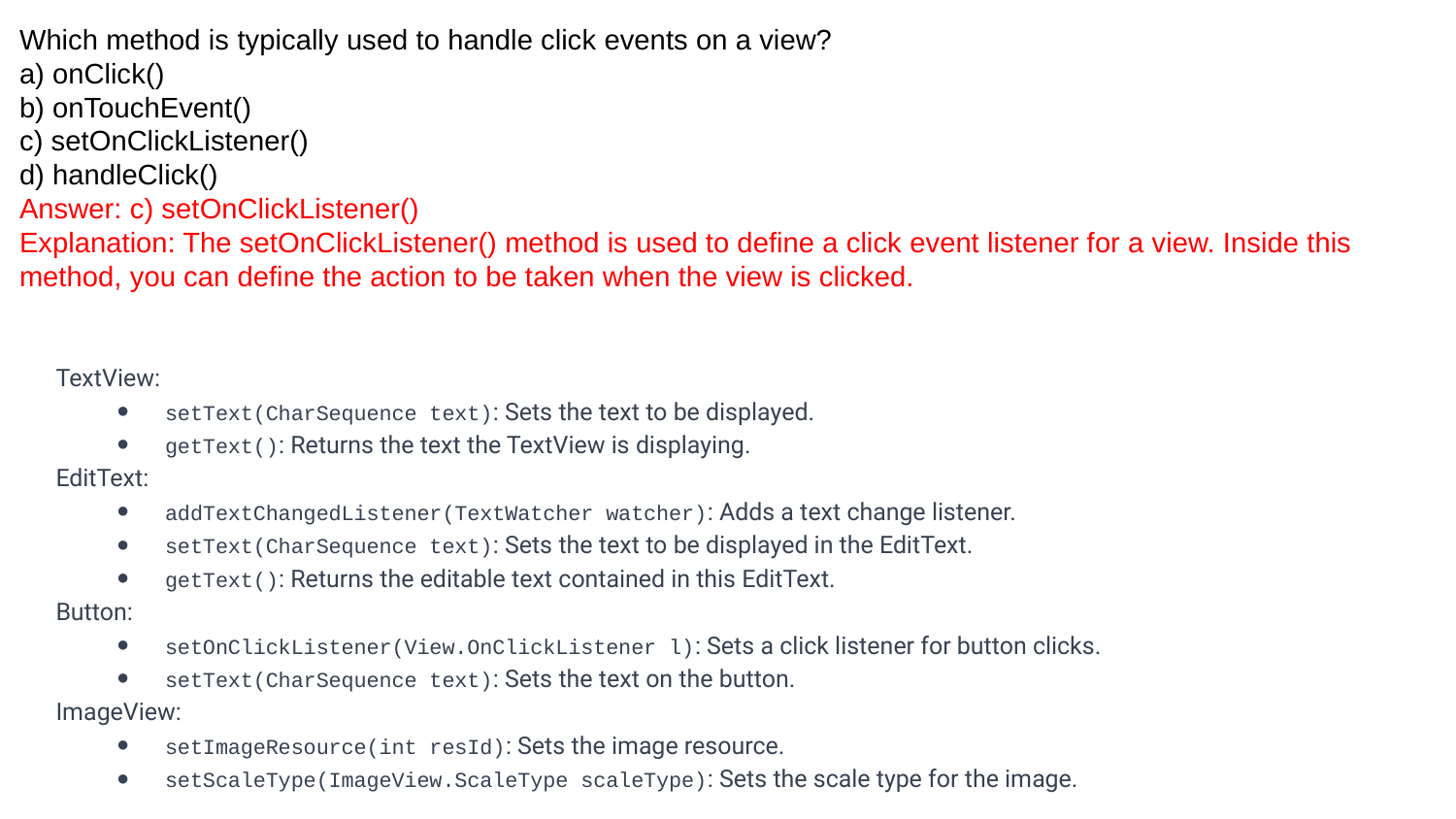

Which method is typically used to handle click events on a view?
a) onClick()
b) onTouchEvent()
c) setOnClickListener()
d) handleClick()
Answer: c) setOnClickListener()
Explanation: The setOnClickListener() method is used to define a click event listener for a view. Inside this method, you can define the action to be taken when the view is clicked.
TextView:
setText(CharSequence text): Sets the text to be displayed.
getText(): Returns the text the TextView is displaying.
EditText:
addTextChangedListener(TextWatcher watcher): Adds a text change listener.
setText(CharSequence text): Sets the text to be displayed in the EditText.
getText(): Returns the editable text contained in this EditText.
Button:
setOnClickListener(View.OnClickListener l): Sets a click listener for button clicks.
setText(CharSequence text): Sets the text on the button.
ImageView:
setImageResource(int resId): Sets the image resource.
setScaleType(ImageView.ScaleType scaleType): Sets the scale type for the image.